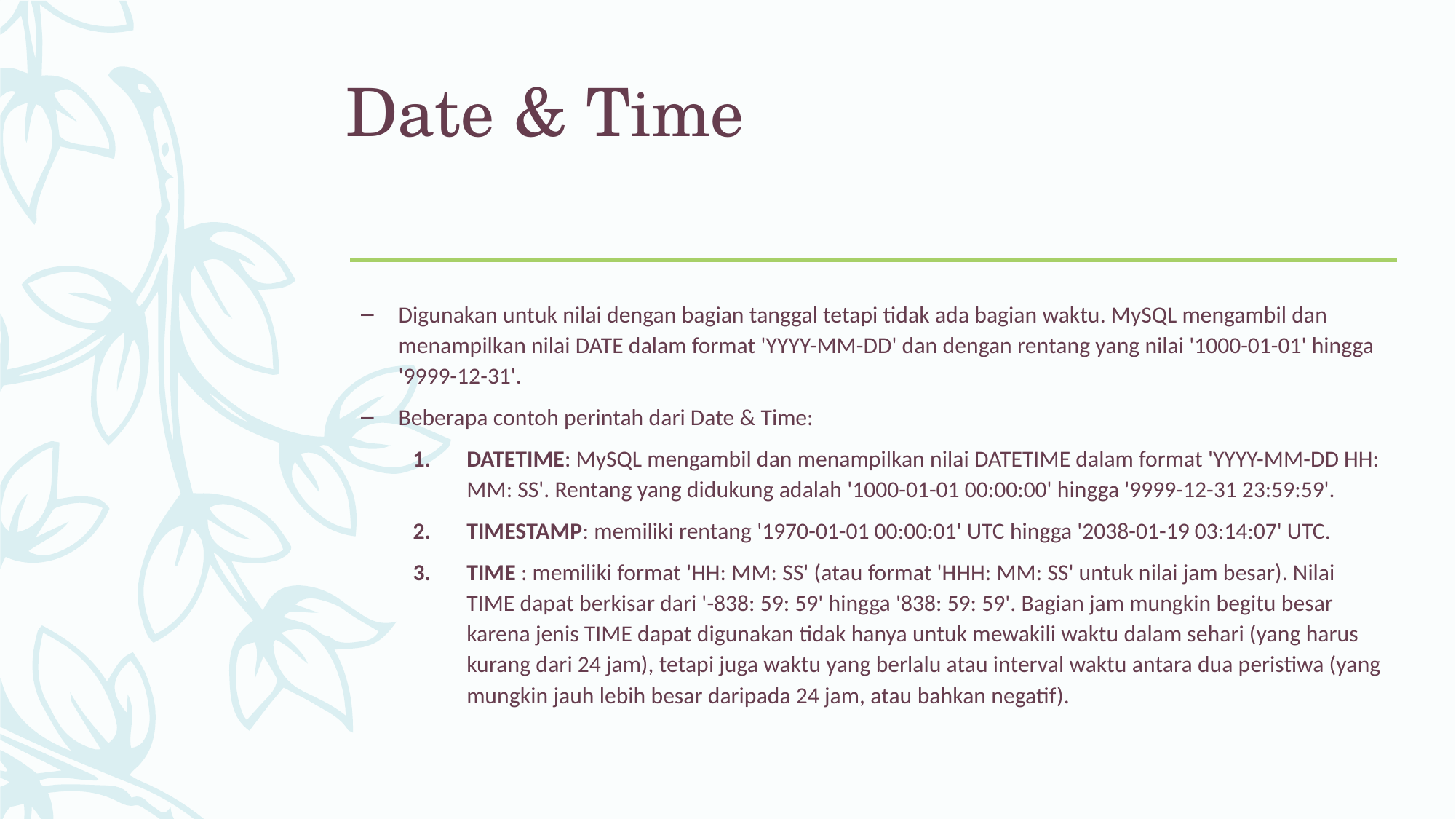

# Date & Time
Digunakan untuk nilai dengan bagian tanggal tetapi tidak ada bagian waktu. MySQL mengambil dan menampilkan nilai DATE dalam format 'YYYY-MM-DD' dan dengan rentang yang nilai '1000-01-01' hingga '9999-12-31'.
Beberapa contoh perintah dari Date & Time:
DATETIME: MySQL mengambil dan menampilkan nilai DATETIME dalam format 'YYYY-MM-DD HH: MM: SS'. Rentang yang didukung adalah '1000-01-01 00:00:00' hingga '9999-12-31 23:59:59'.
TIMESTAMP: memiliki rentang '1970-01-01 00:00:01' UTC hingga '2038-01-19 03:14:07' UTC.
TIME : memiliki format 'HH: MM: SS' (atau format 'HHH: MM: SS' untuk nilai jam besar). Nilai TIME dapat berkisar dari '-838: 59: 59' hingga '838: 59: 59'. Bagian jam mungkin begitu besar karena jenis TIME dapat digunakan tidak hanya untuk mewakili waktu dalam sehari (yang harus kurang dari 24 jam), tetapi juga waktu yang berlalu atau interval waktu antara dua peristiwa (yang mungkin jauh lebih besar daripada 24 jam, atau bahkan negatif).